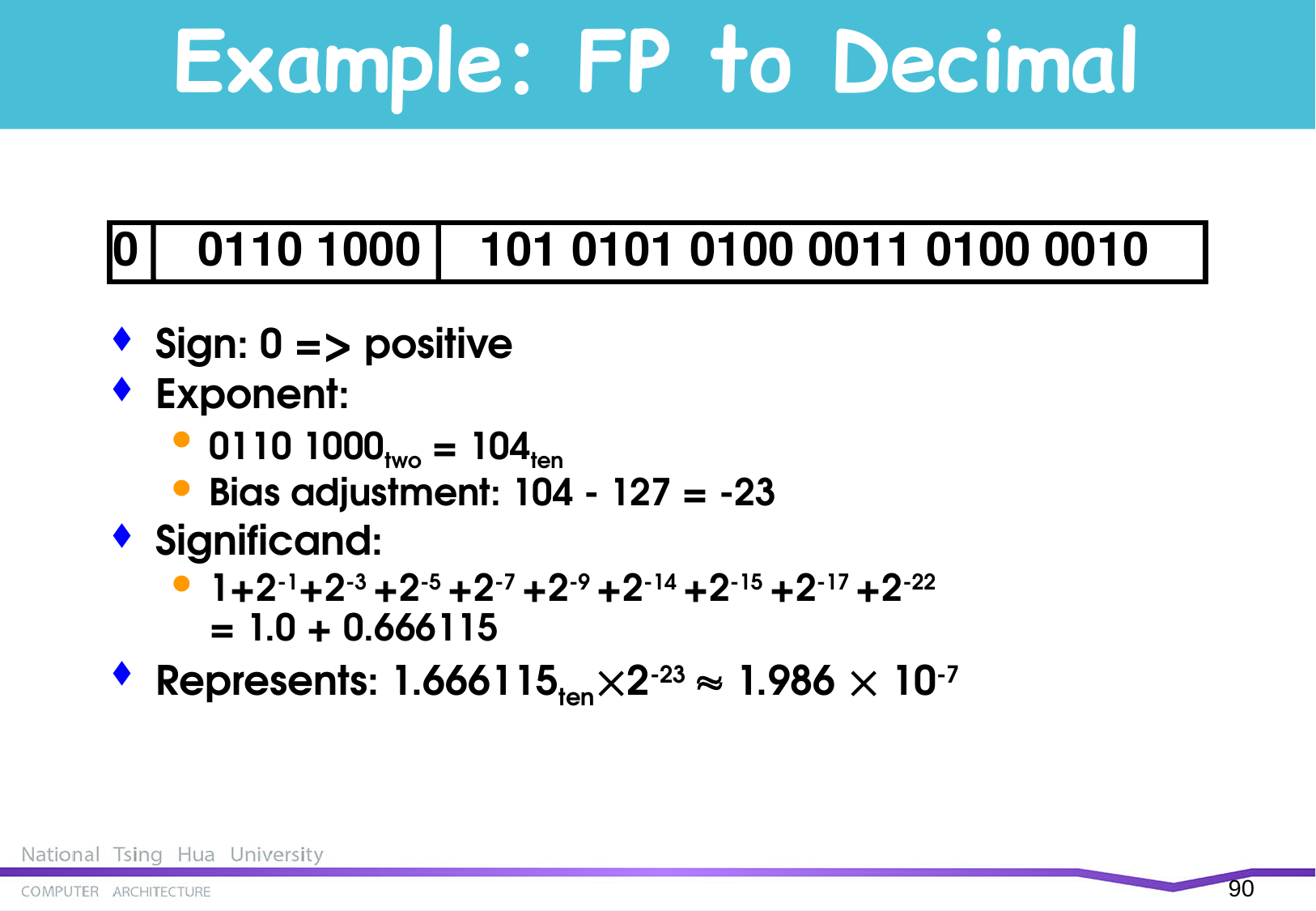

# Example: FP to Decimal

Sign: 0 => positive
Exponent:
0110 1000two = 104ten
Bias adjustment: 104 - 127 = -23
Significand:
1+2-1+2-3 +2-5 +2-7 +2-9 +2-14 +2-15 +2-17 +2-22
= 1.0 + 0.666115
Represents: 1.666115ten×2-23 ≈ 1.986 × 10-7
0
0110 1000
101 0101 0100 0011 0100 0010

90